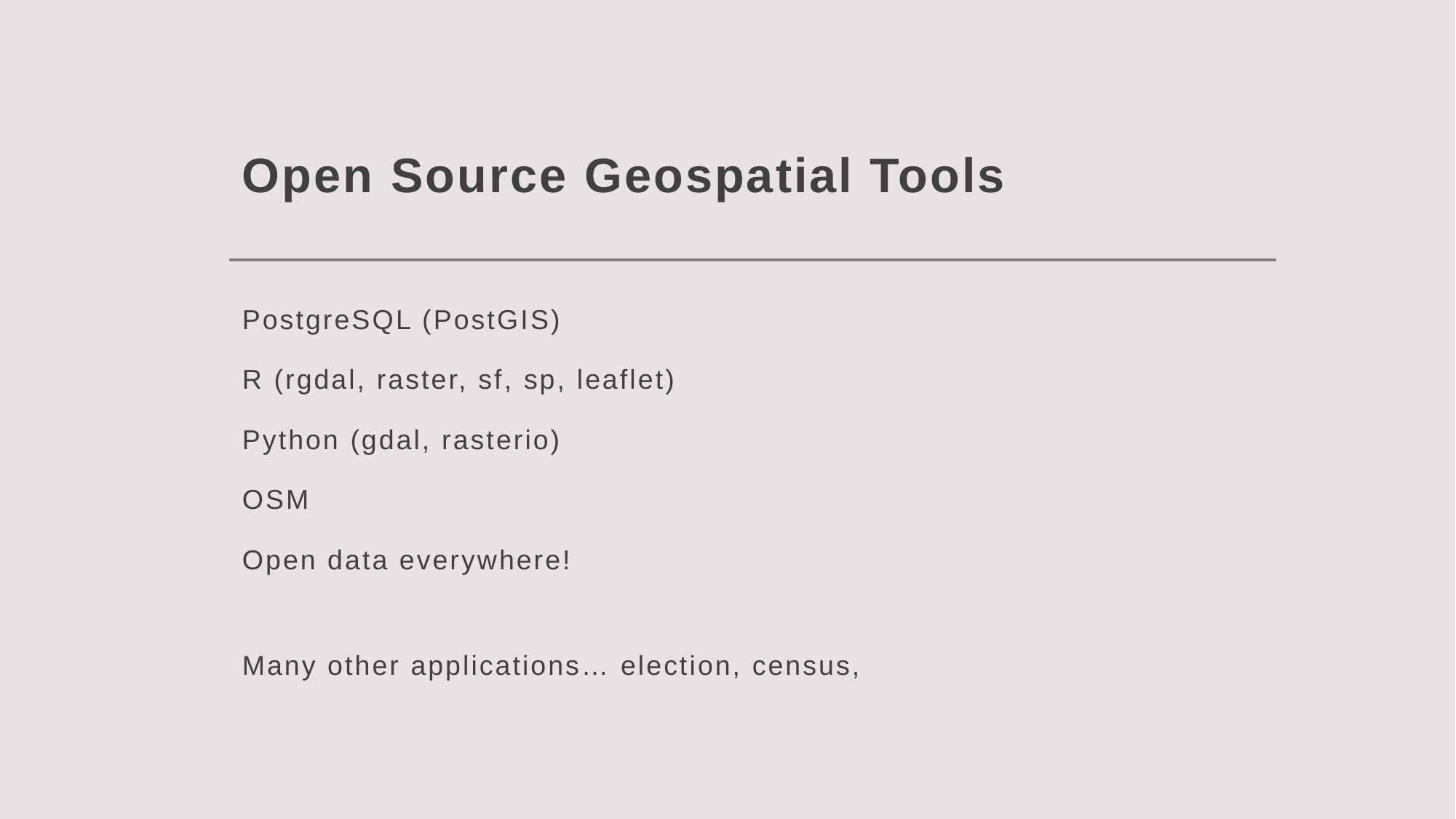

# Open Source Geospatial Tools
PostgreSQL (PostGIS)
R (rgdal, raster, sf, sp, leaflet)
Python (gdal, rasterio)
OSM
Open data everywhere!
Many other applications… election, census,